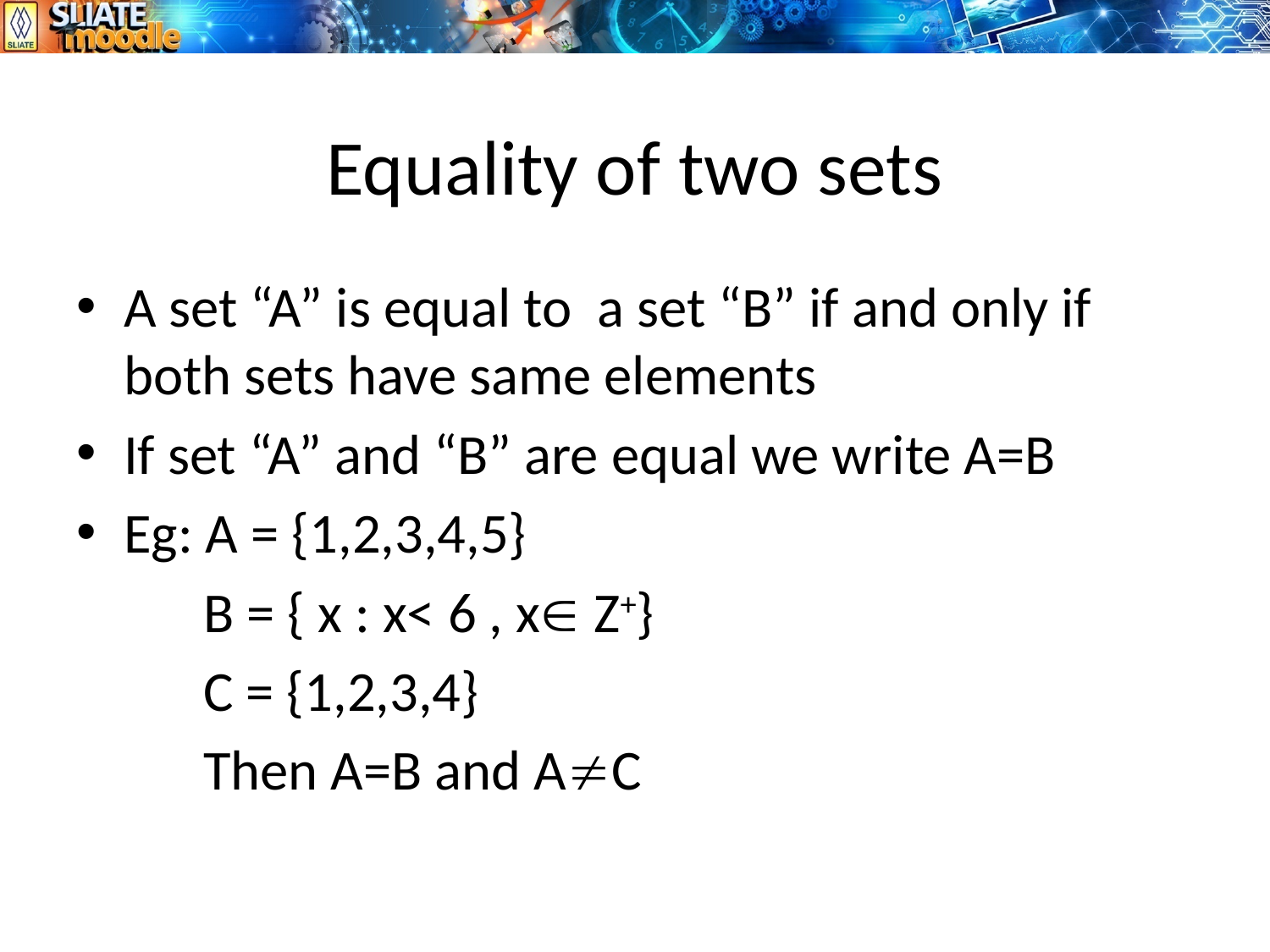

# Equality of two sets
A set “A” is equal to  a set “B” if and only if both sets have same elements
If set “A” and “B” are equal we write A=B
Eg: A = {1,2,3,4,5}
	B = { x : x< 6 , x∈ Z+}
	C = {1,2,3,4}
	Then A=B and A≠C